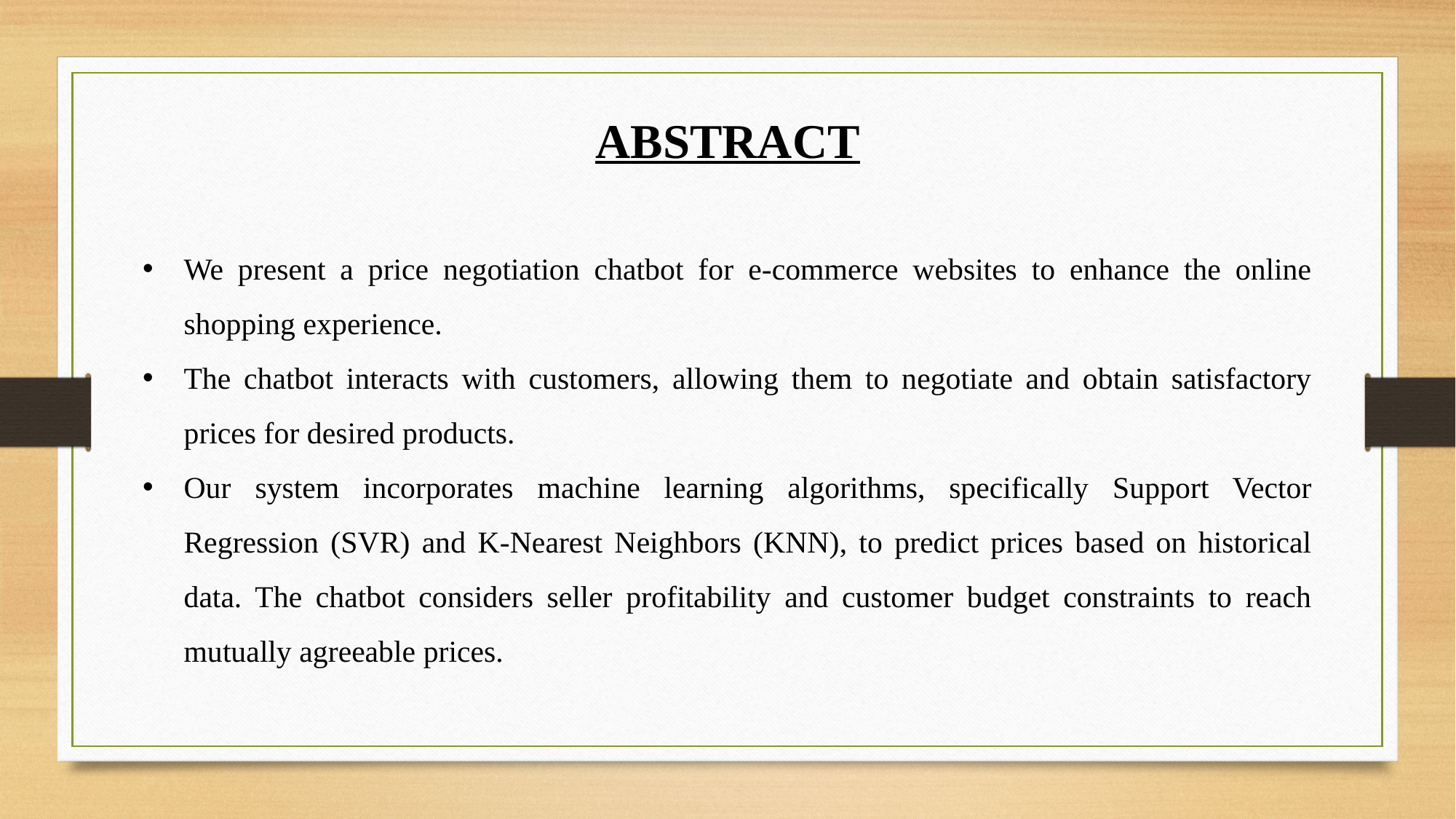

ABSTRACT
We present a price negotiation chatbot for e-commerce websites to enhance the online shopping experience.
The chatbot interacts with customers, allowing them to negotiate and obtain satisfactory prices for desired products.
Our system incorporates machine learning algorithms, specifically Support Vector Regression (SVR) and K-Nearest Neighbors (KNN), to predict prices based on historical data. The chatbot considers seller profitability and customer budget constraints to reach mutually agreeable prices.